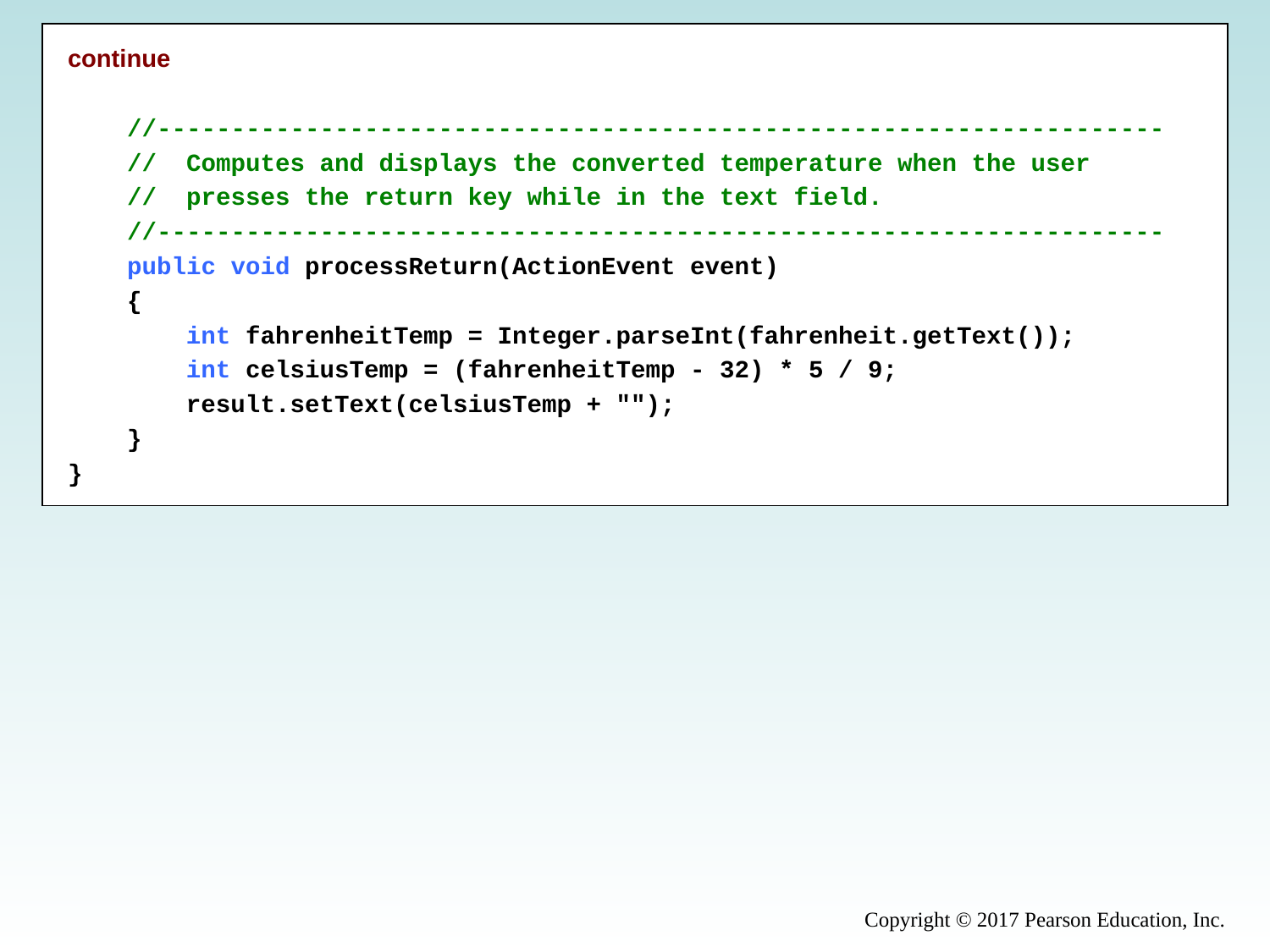

continue

    //--------------------------------------------------------------------
    //  Computes and displays the converted temperature when the user
    //  presses the return key while in the text field.
    //--------------------------------------------------------------------
    public void processReturn(ActionEvent event)
    {
        int fahrenheitTemp = Integer.parseInt(fahrenheit.getText());
        int celsiusTemp = (fahrenheitTemp - 32) * 5 / 9;
        result.setText(celsiusTemp + "");
    }
}
Copyright © 2017 Pearson Education, Inc.